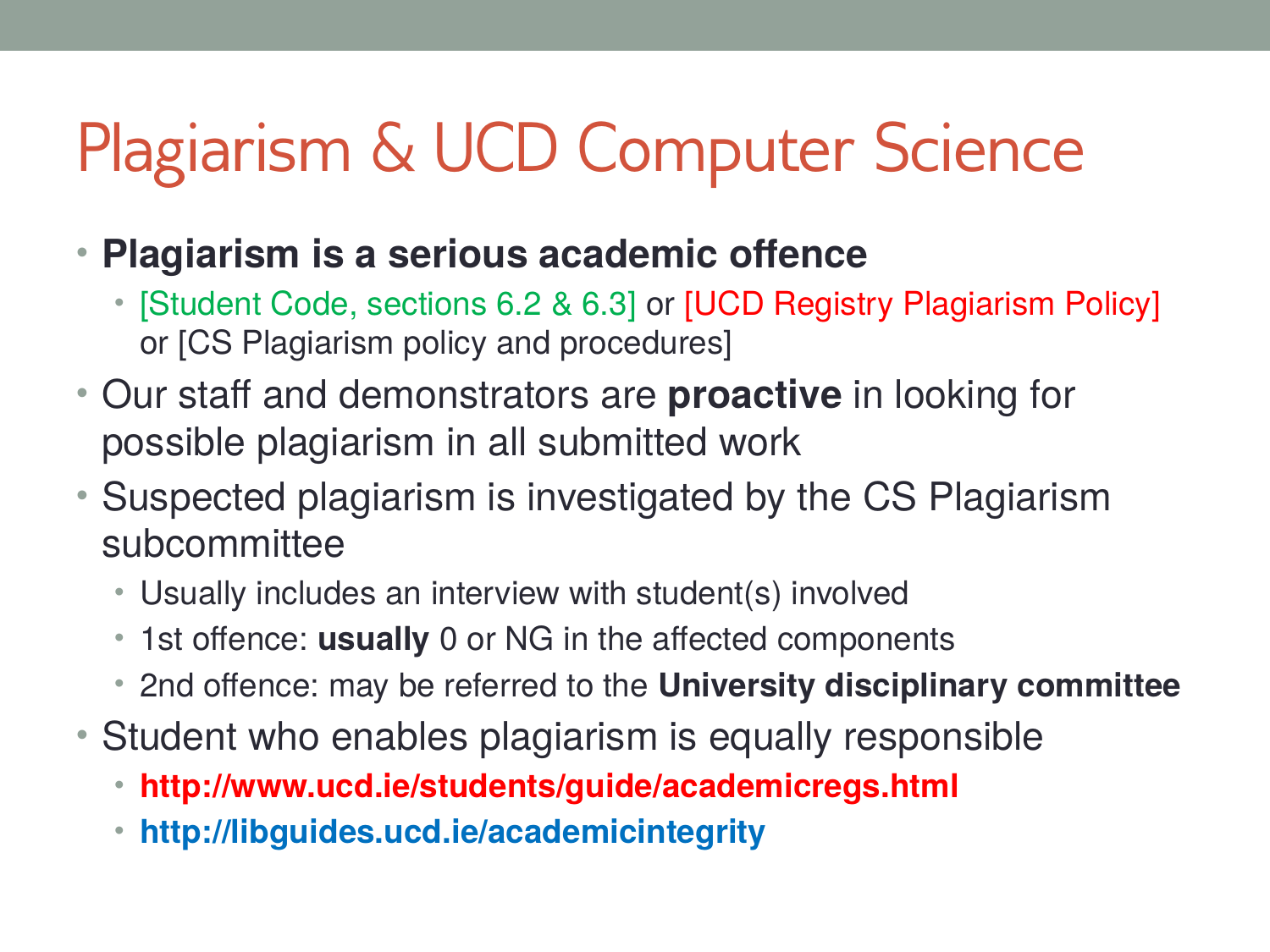

# Plagiarism & UCD Computer Science
Plagiarism is a serious academic offence
[Student Code, sections 6.2 & 6.3] or [UCD Registry Plagiarism Policy] or [CS Plagiarism policy and procedures]
Our staff and demonstrators are proactive in looking for possible plagiarism in all submitted work
Suspected plagiarism is investigated by the CS Plagiarism subcommittee
Usually includes an interview with student(s) involved
1st offence: usually 0 or NG in the affected components
2nd offence: may be referred to the University disciplinary committee
Student who enables plagiarism is equally responsible
http://www.ucd.ie/students/guide/academicregs.html
http://libguides.ucd.ie/academicintegrity